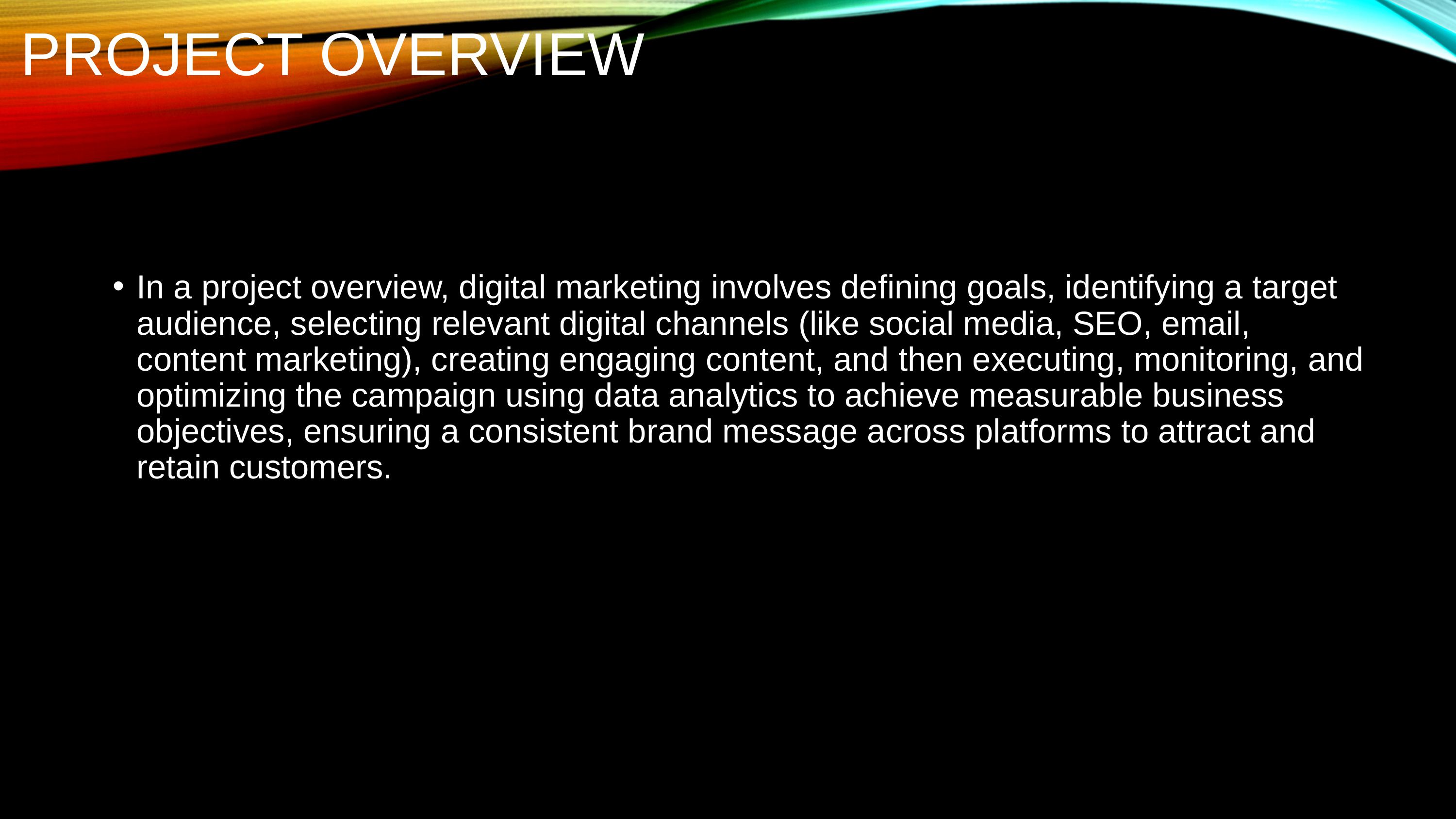

PROJECT OVERVIEW
In a project overview, digital marketing involves defining goals, identifying a target audience, selecting relevant digital channels (like social media, SEO, email, content marketing), creating engaging content, and then executing, monitoring, and optimizing the campaign using data analytics to achieve measurable business objectives, ensuring a consistent brand message across platforms to attract and retain customers.